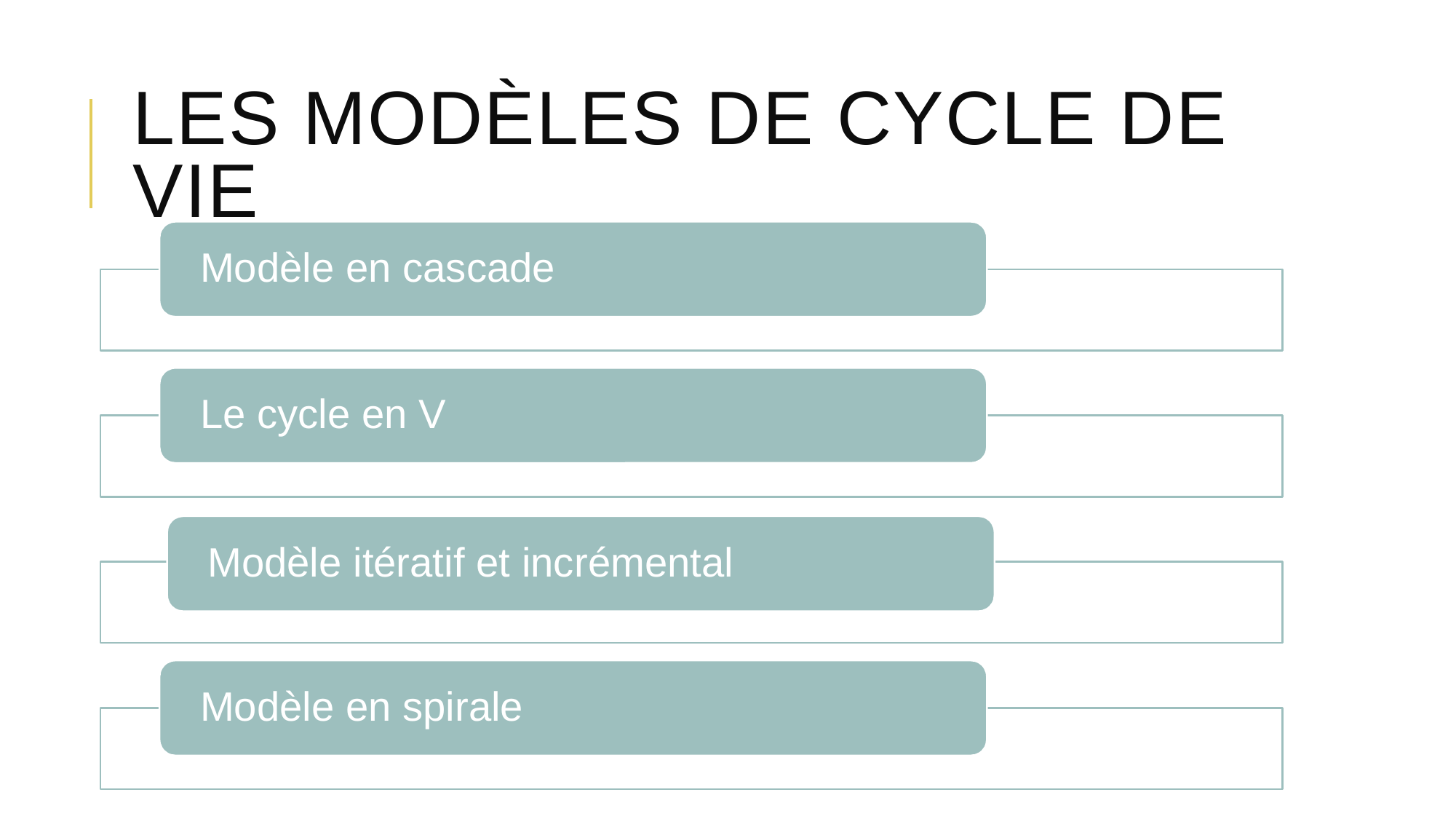

# LES modèles de cycle de vie
Modèle en cascade
Le cycle en V
Modèle itératif et incrémental
Modèle en spirale